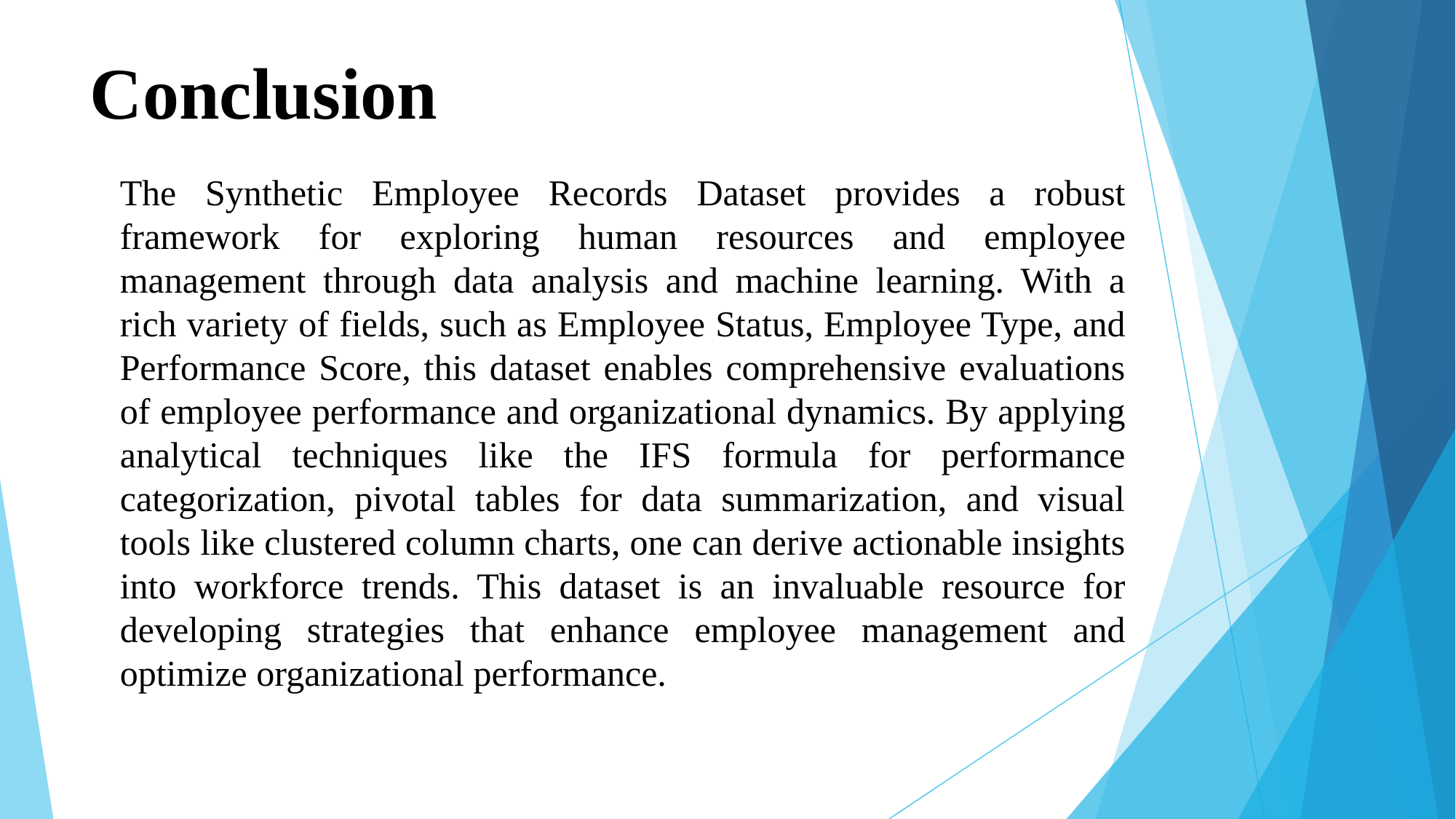

# Conclusion
The Synthetic Employee Records Dataset provides a robust framework for exploring human resources and employee management through data analysis and machine learning. With a rich variety of fields, such as Employee Status, Employee Type, and Performance Score, this dataset enables comprehensive evaluations of employee performance and organizational dynamics. By applying analytical techniques like the IFS formula for performance categorization, pivotal tables for data summarization, and visual tools like clustered column charts, one can derive actionable insights into workforce trends. This dataset is an invaluable resource for developing strategies that enhance employee management and optimize organizational performance.